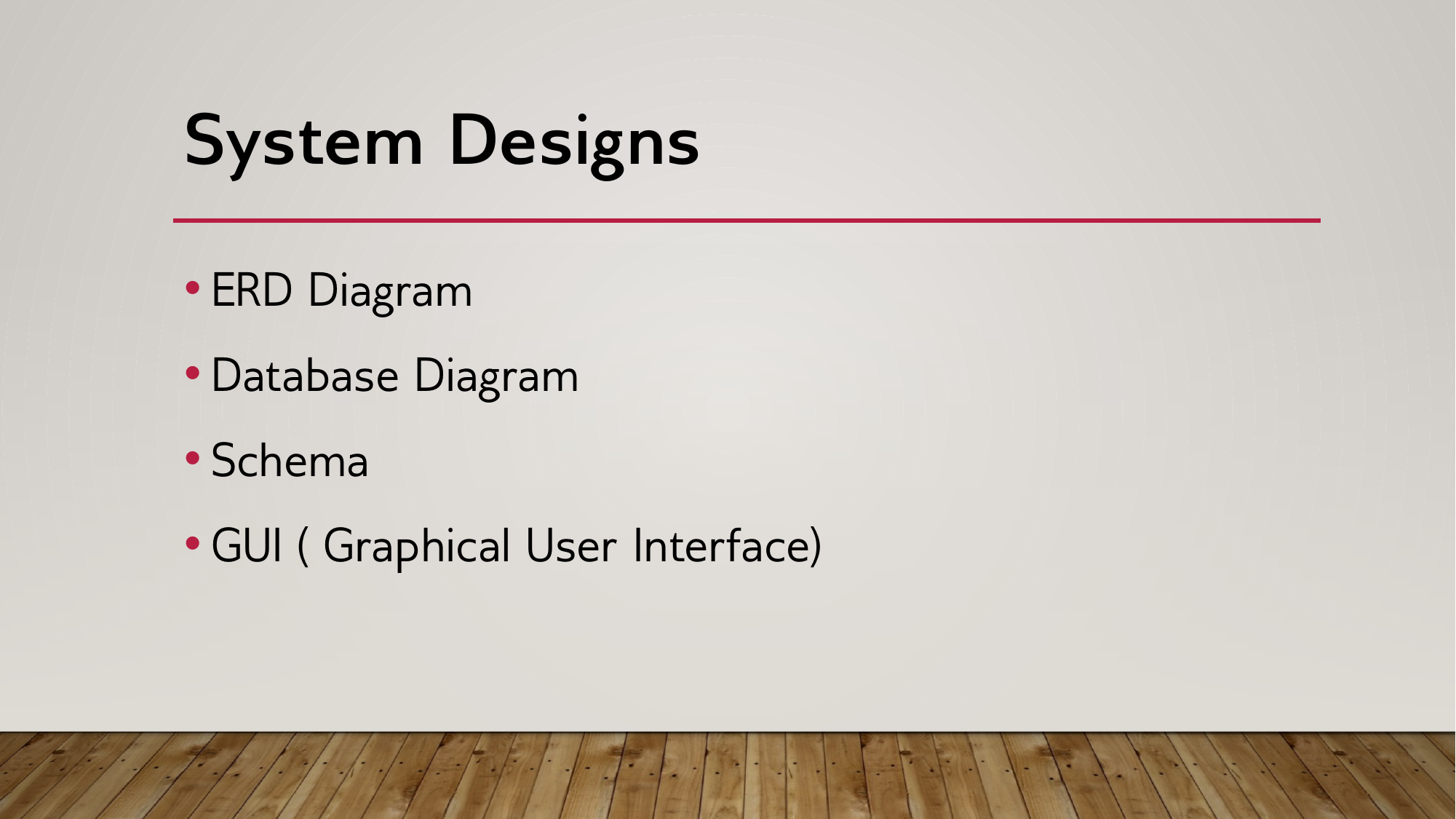

# System Designs
ERD Diagram
Database Diagram
Schema
GUI ( Graphical User Interface)